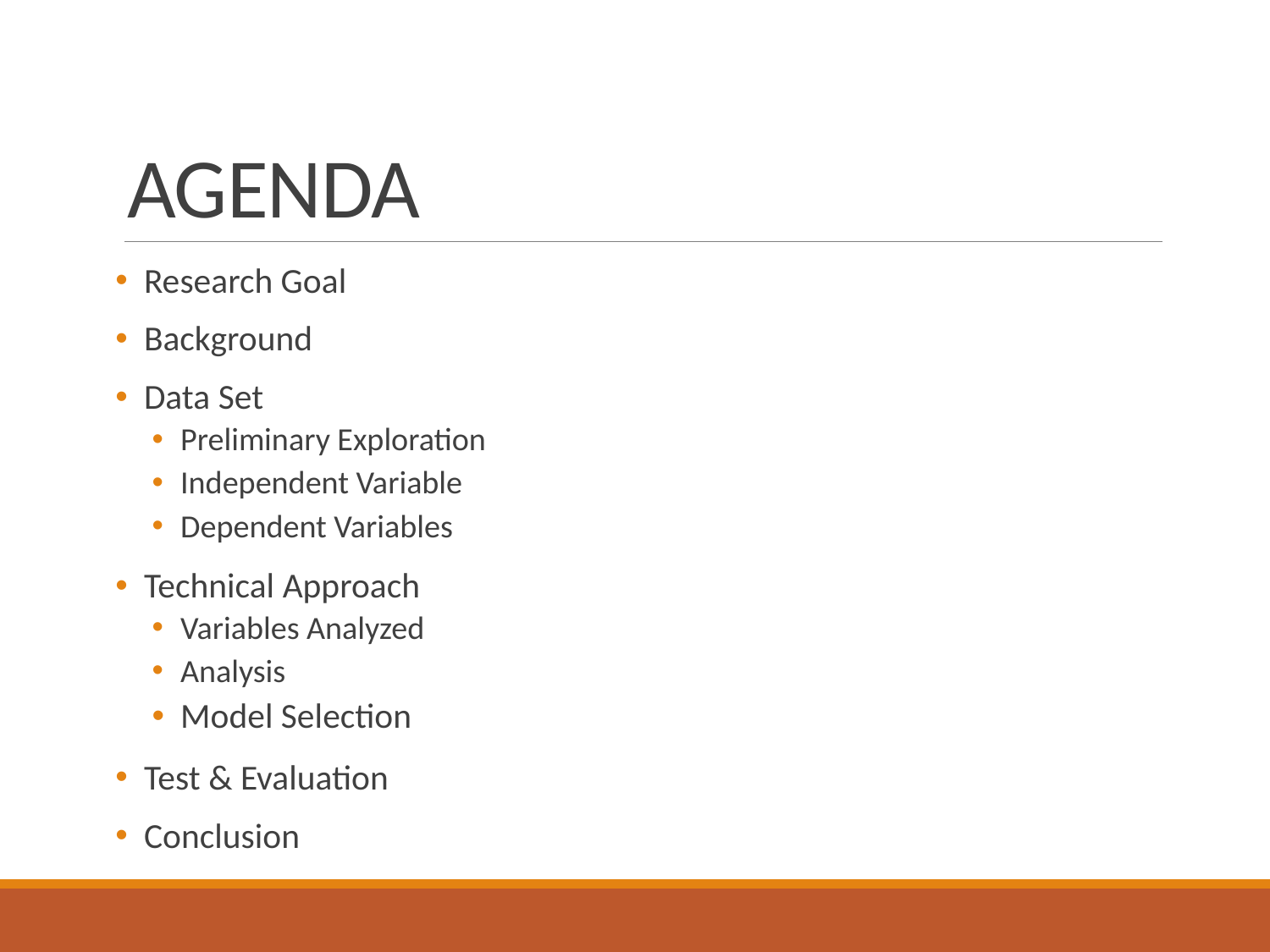

# AGENDA
Research Goal
Background
Data Set
Preliminary Exploration
Independent Variable
Dependent Variables
Technical Approach
Variables Analyzed
Analysis
Model Selection
Test & Evaluation
Conclusion